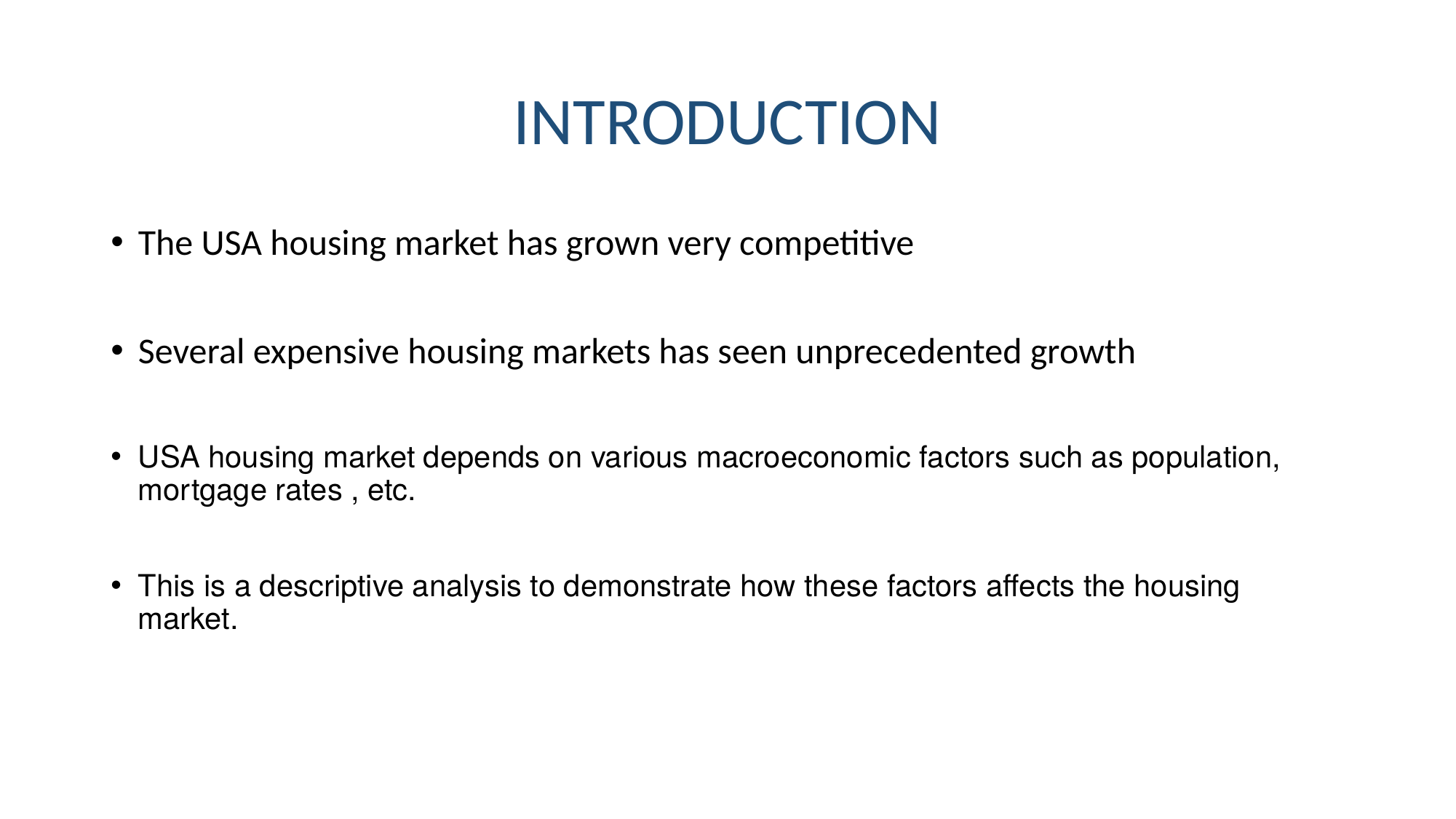

# INTRODUCTION
The USA housing market has grown very competitive

Several expensive housing markets has seen unprecedented growth

USA housing market depends on various macroeconomic factors such as population, mortgage rates , etc.

This is a descriptive analysis to demonstrate how these factors affects the housing market.